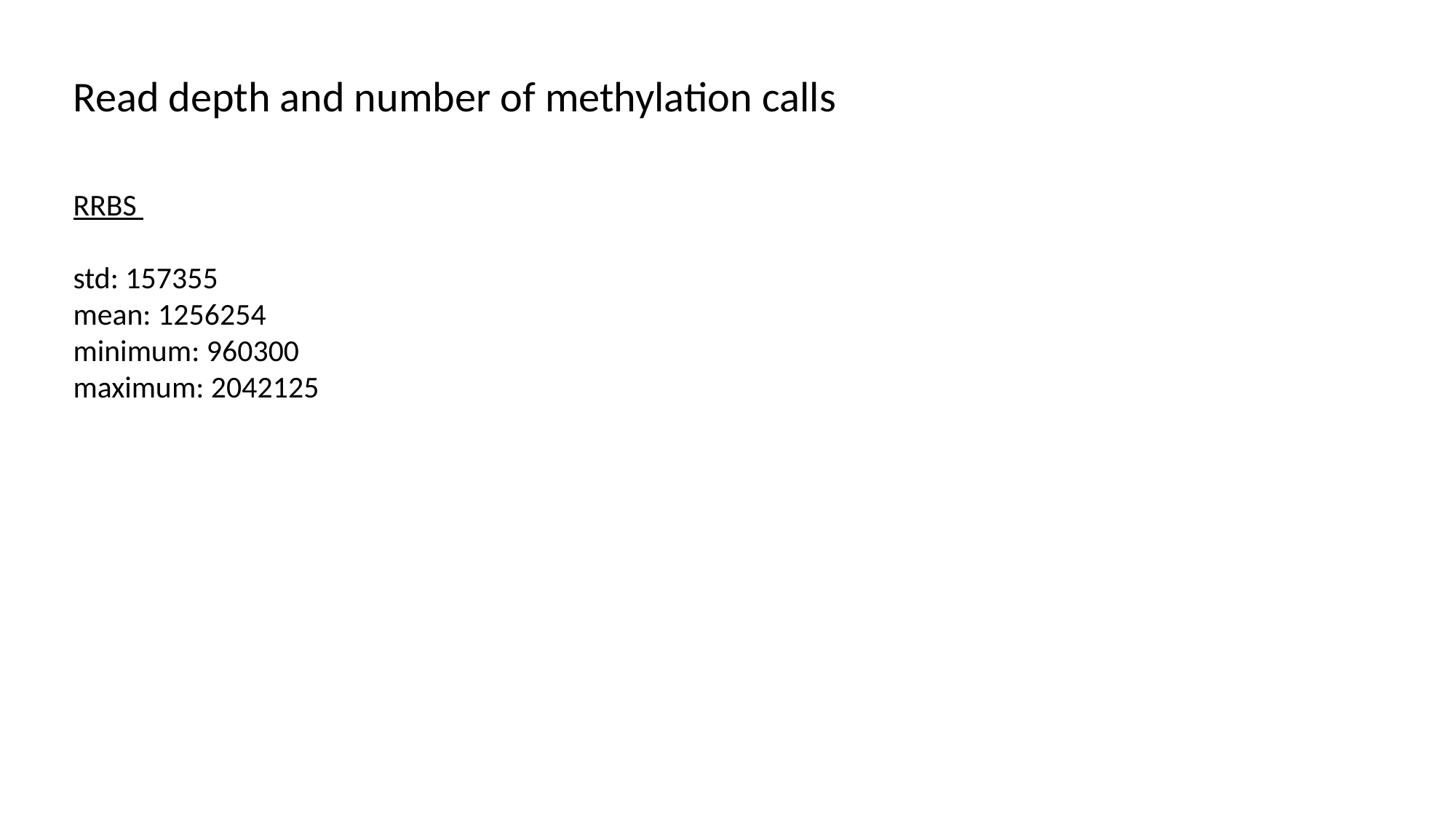

Read depth and number of methylation calls
RRBS

std: 157355
mean: 1256254
minimum: 960300
maximum: 2042125